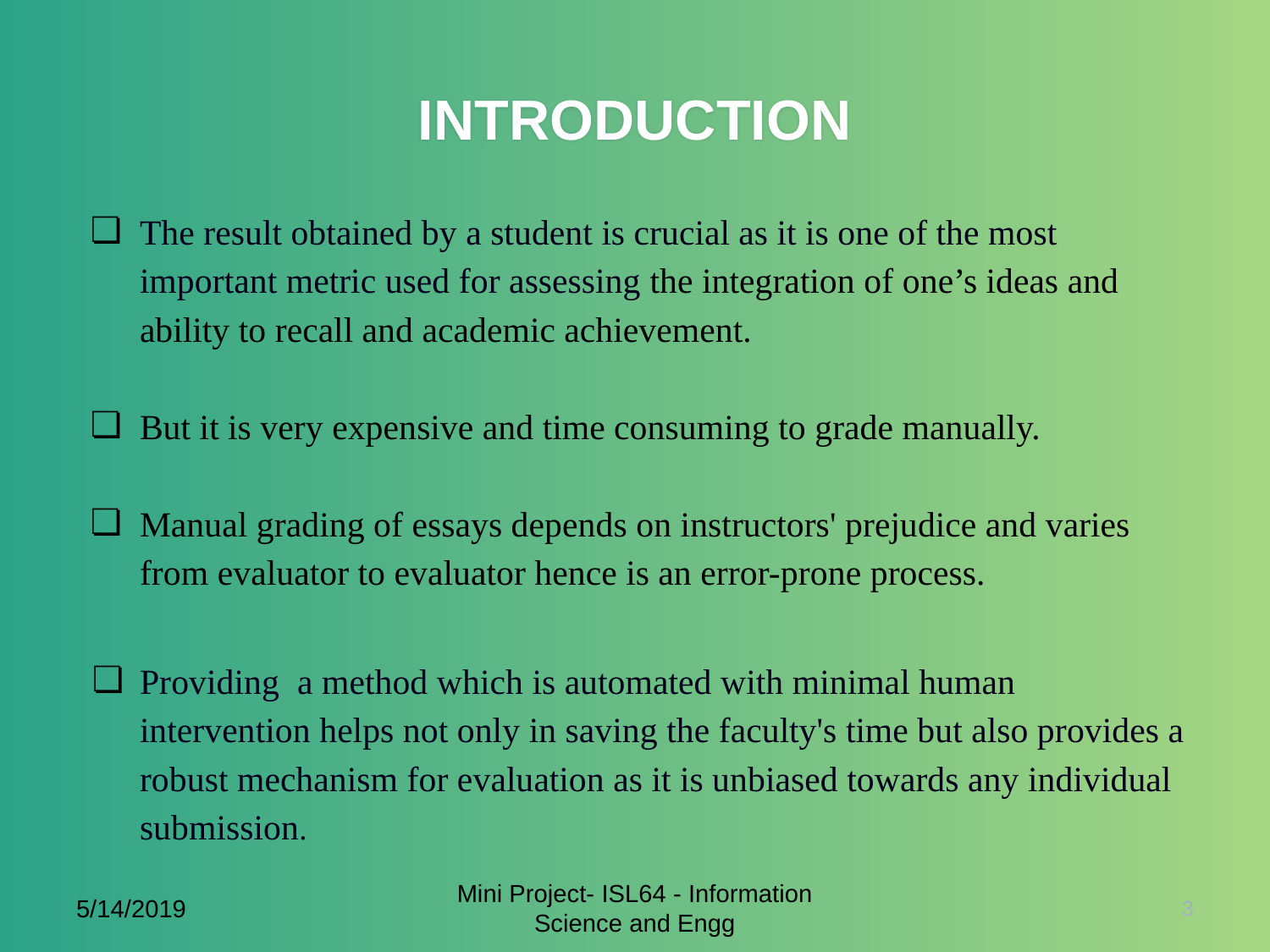

# INTRODUCTION
The result obtained by a student is crucial as it is one of the most important metric used for assessing the integration of one’s ideas and ability to recall and academic achievement.

But it is very expensive and time consuming to grade manually.

Manual grading of essays depends on instructors' prejudice and varies from evaluator to evaluator hence is an error-prone process.

Providing  a method which is automated with minimal human intervention helps not only in saving the faculty's time but also provides a robust mechanism for evaluation as it is unbiased towards any individual submission.

5/14/2019
Mini Project- ISL64 - Information Science and Engg
3